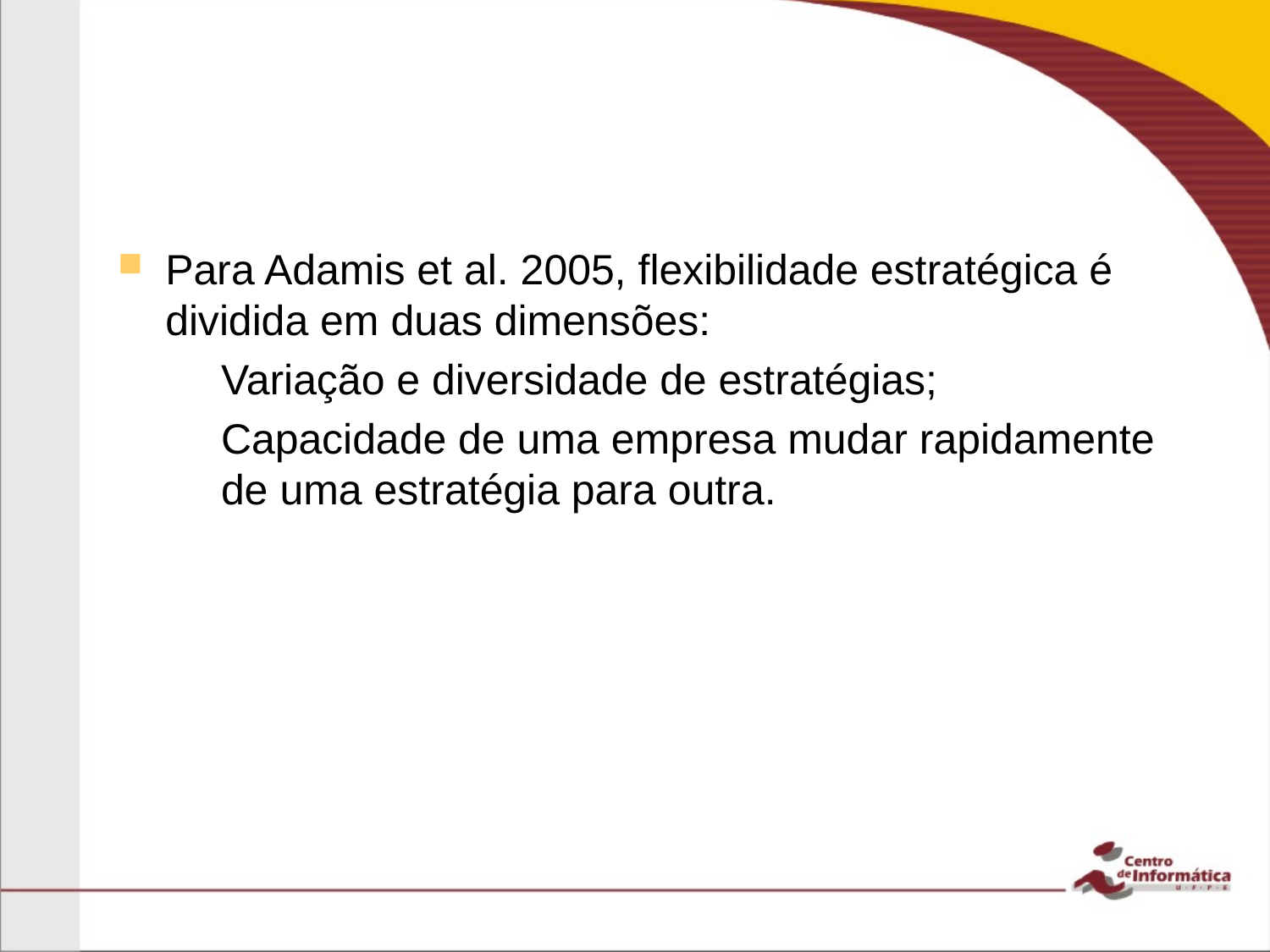

#
Para Adamis et al. 2005, flexibilidade estratégica é dividida em duas dimensões:
Variação e diversidade de estratégias;
Capacidade de uma empresa mudar rapidamente de uma estratégia para outra.